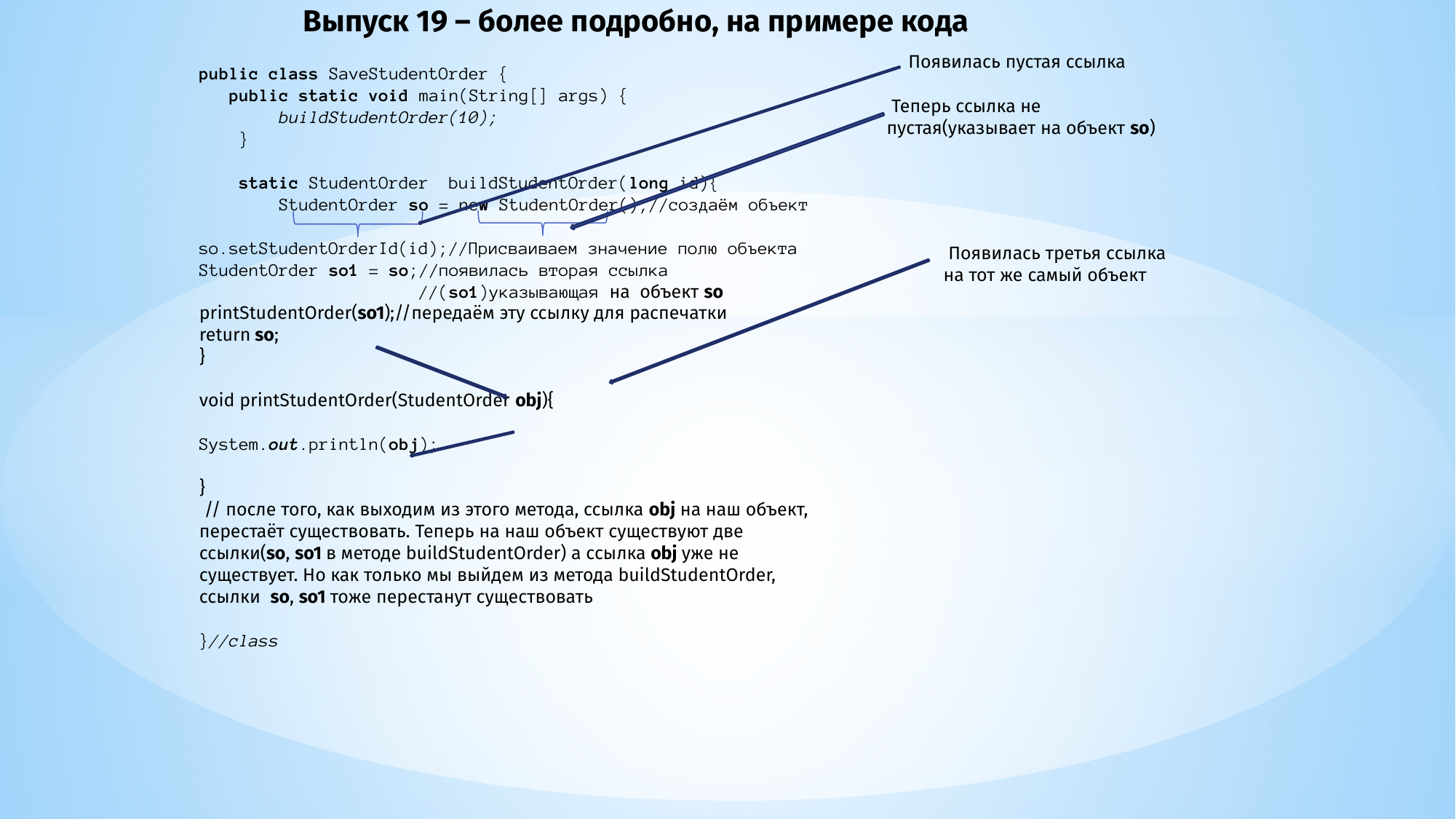

# Выпуск 19 – более подробно, на примере кода
 Появилась пустая ссылка
public class SaveStudentOrder {
   public static void main(String[] args) {
        buildStudentOrder(10);
    }
  
    static StudentOrder  buildStudentOrder(long id){
        StudentOrder so = new StudentOrder();//создаём объект

so.setStudentOrderId(id);//Присваиваем значение полю объекта
StudentOrder so1 = so;//появилась вторая ссылка                                    //(so1)указывающая на  объект so
printStudentOrder(so1);//передаём эту ссылку для распечатки
return so;
}

void printStudentOrder(StudentOrder obj){

System.out.println(obj);

}
 // после того, как выходим из этого метода, ссылка obj на наш объект, перестаёт существовать. Теперь на наш объект существуют две ссылки(so, so1 в методе buildStudentOrder) а ссылка obj уже не существует. Но как только мы выйдем из метода buildStudentOrder, ссылки  so, so1 тоже перестанут существовать

}//class
 Теперь ссылка не пустая(указывает на объект so)

 Появилась третья ссылка на тот же самый объект